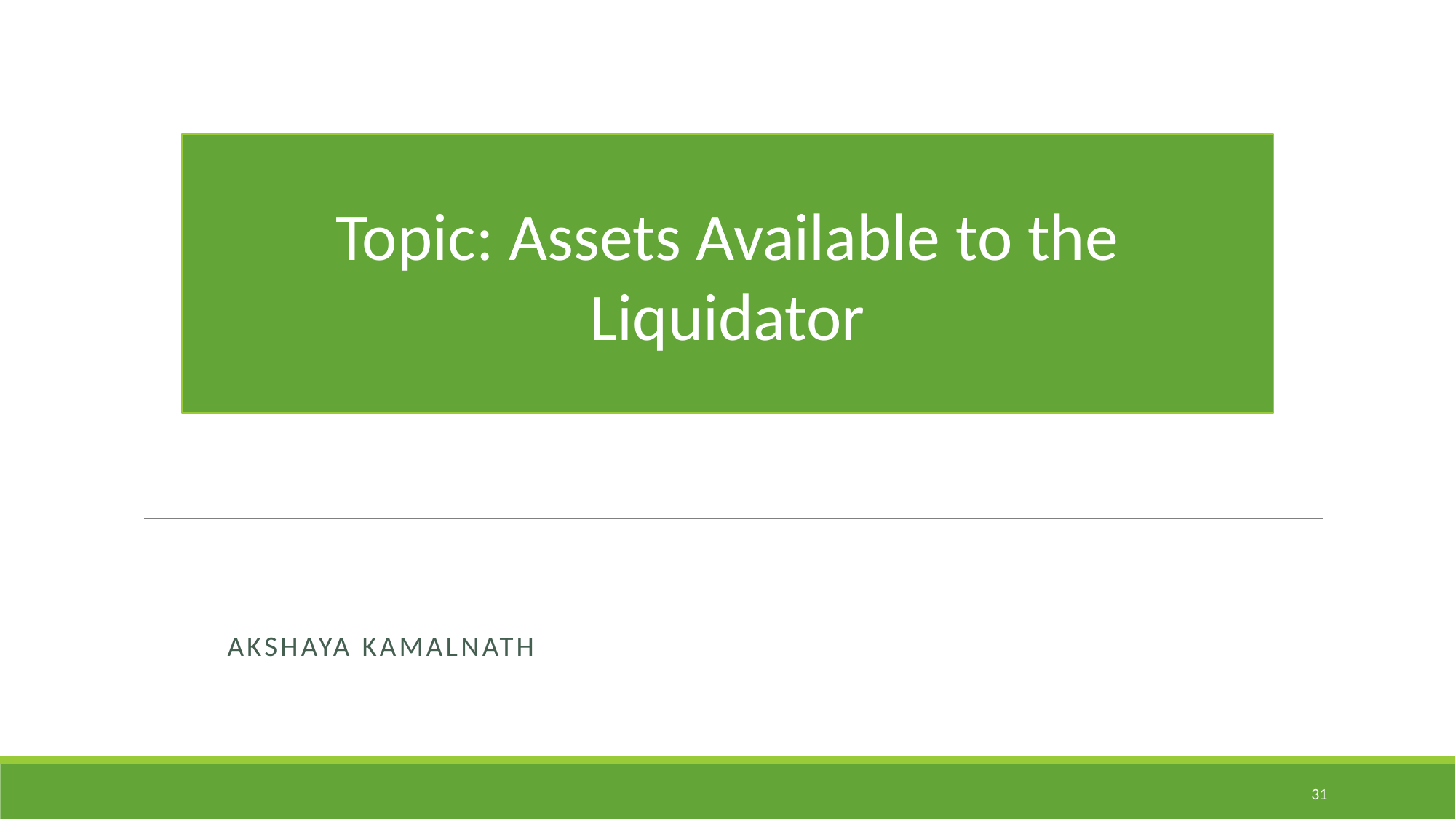

#
Topic: Assets Available to the Liquidator

						Akshaya Kamalnath
31